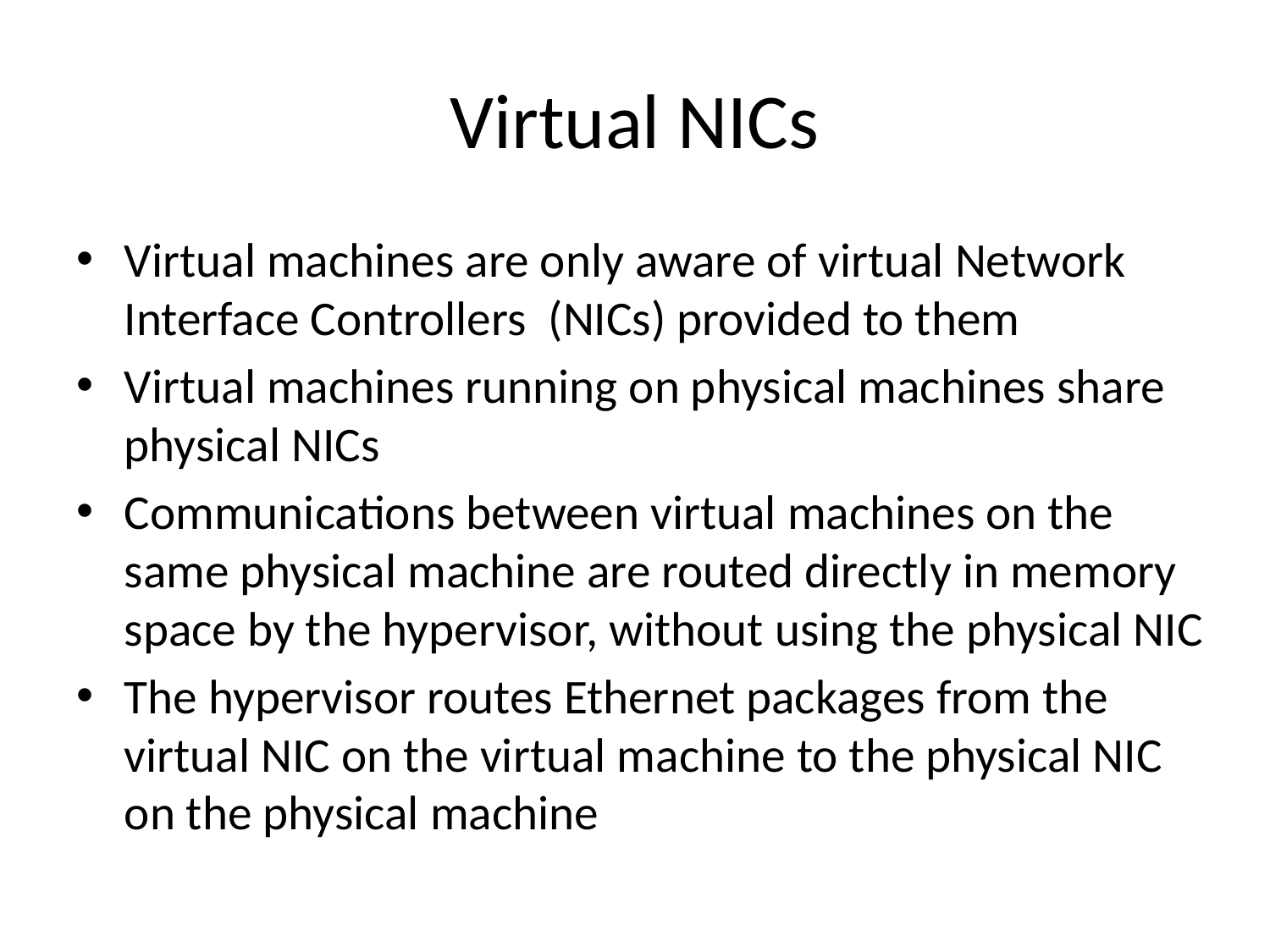

# Virtual NICs
Virtual machines are only aware of virtual Network Interface Controllers  (NICs) provided to them
Virtual machines running on physical machines share physical NICs
Communications between virtual machines on the same physical machine are routed directly in memory space by the hypervisor, without using the physical NIC
The hypervisor routes Ethernet packages from the virtual NIC on the virtual machine to the physical NIC on the physical machine